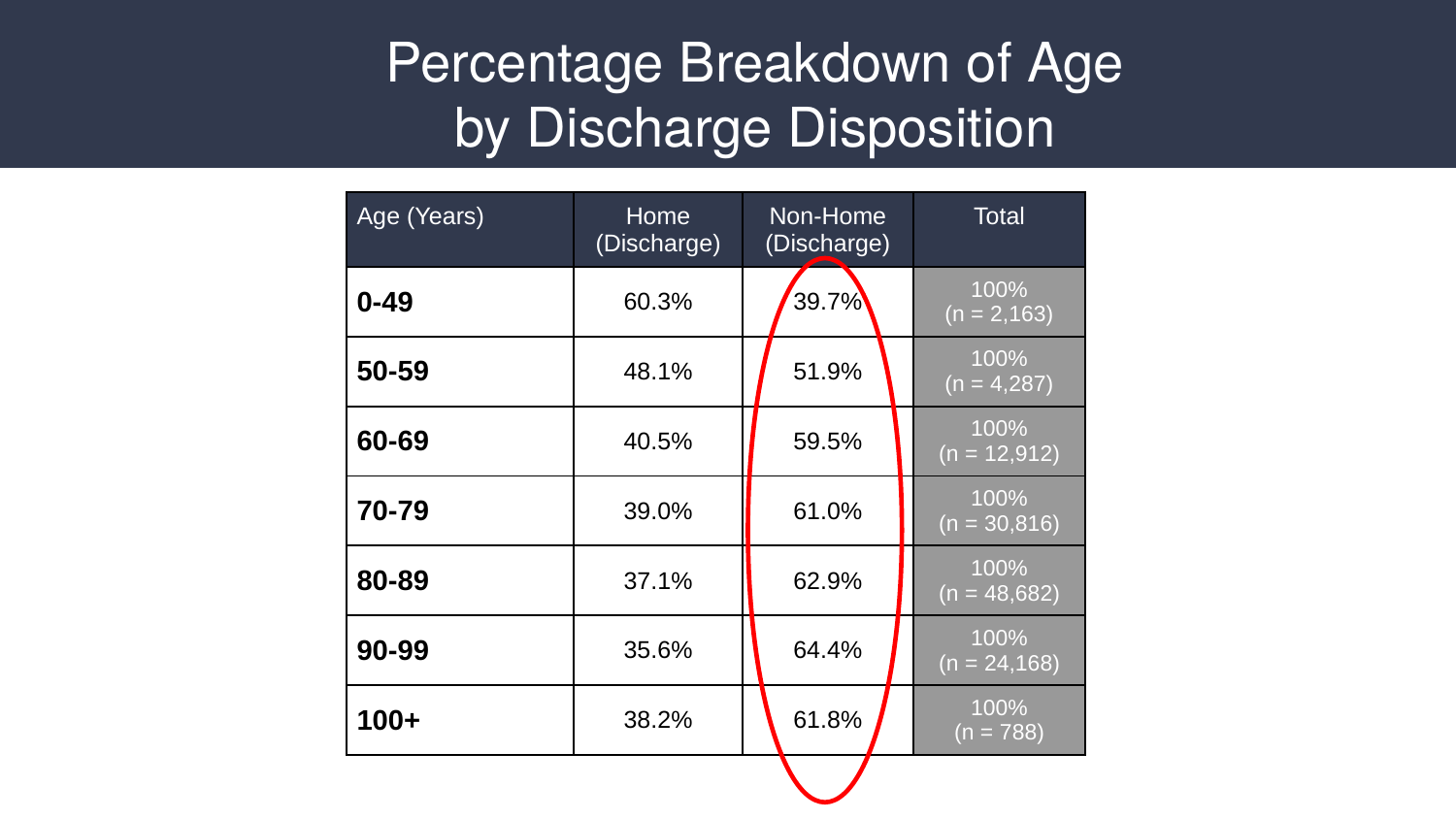

# Percentage Breakdown of Age by Discharge Disposition

| Age (Years) | Home (Discharge) | Non-Home (Discharge) | Total |
| --- | --- | --- | --- |
| 0-49 | 60.3% | 39.7% | 100% (n = 2,163) |
| 50-59 | 48.1% | 51.9% | 100% (n = 4,287) |
| 60-69 | 40.5% | 59.5% | 100% (n = 12,912) |
| 70-79 | 39.0% | 61.0% | 100% (n = 30,816) |
| 80-89 | 37.1% | 62.9% | 100% (n = 48,682) |
| 90-99 | 35.6% | 64.4% | 100% (n = 24,168) |
| 100+ | 38.2% | 61.8% | 100% (n = 788) |